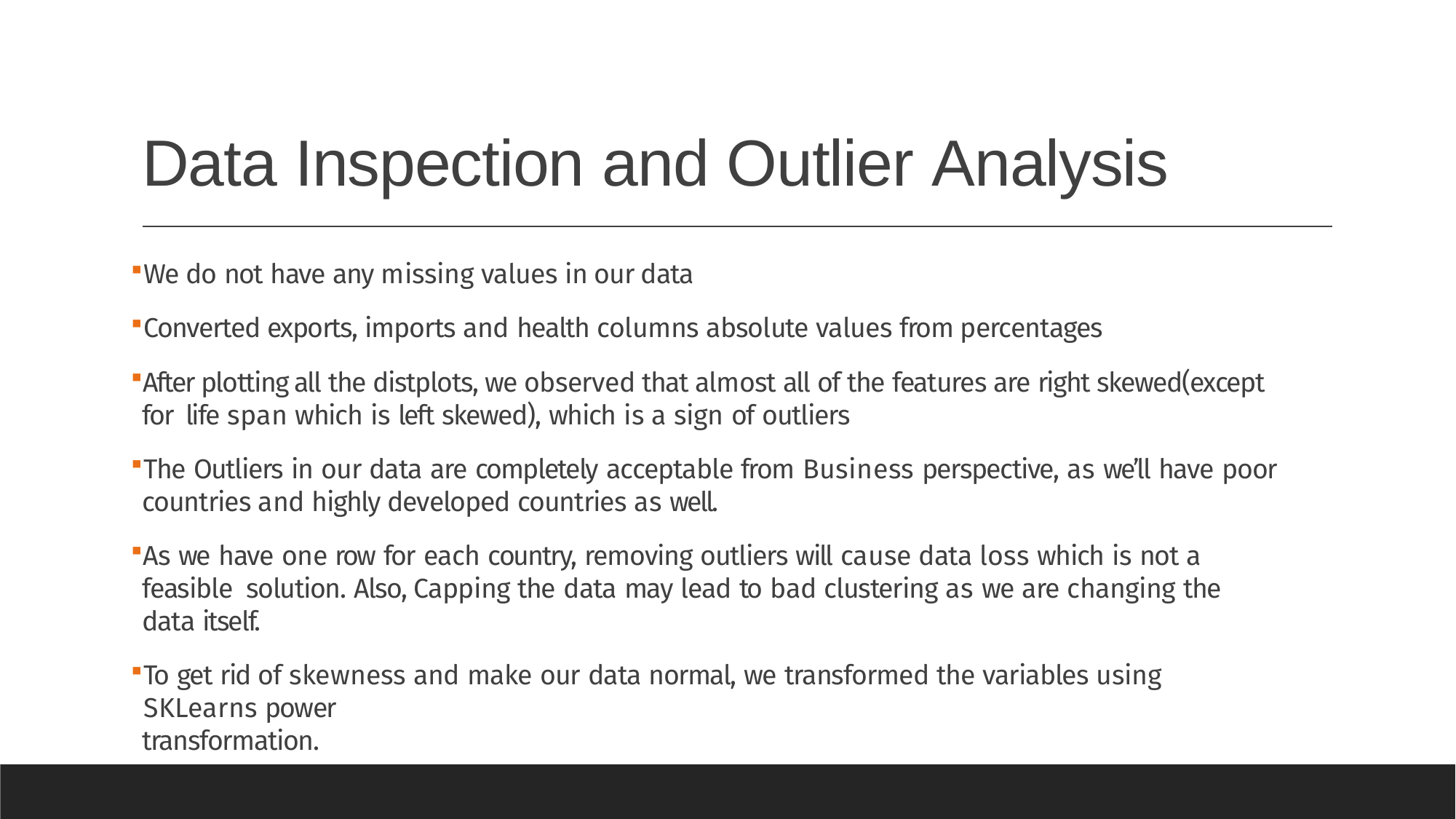

# Data Inspection and Outlier Analysis
We do not have any missing values in our data
Converted exports, imports and health columns absolute values from percentages
After plotting all the distplots, we observed that almost all of the features are right skewed(except for  life span which is left skewed), which is a sign of outliers
The Outliers in our data are completely acceptable from Business perspective, as we’ll have poor
countries and highly developed countries as well.
As we have one row for each country, removing outliers will cause data loss which is not a feasible  solution. Also, Capping the data may lead to bad clustering as we are changing the data itself.
To get rid of skewness and make our data normal, we transformed the variables using SKLearns power
transformation.